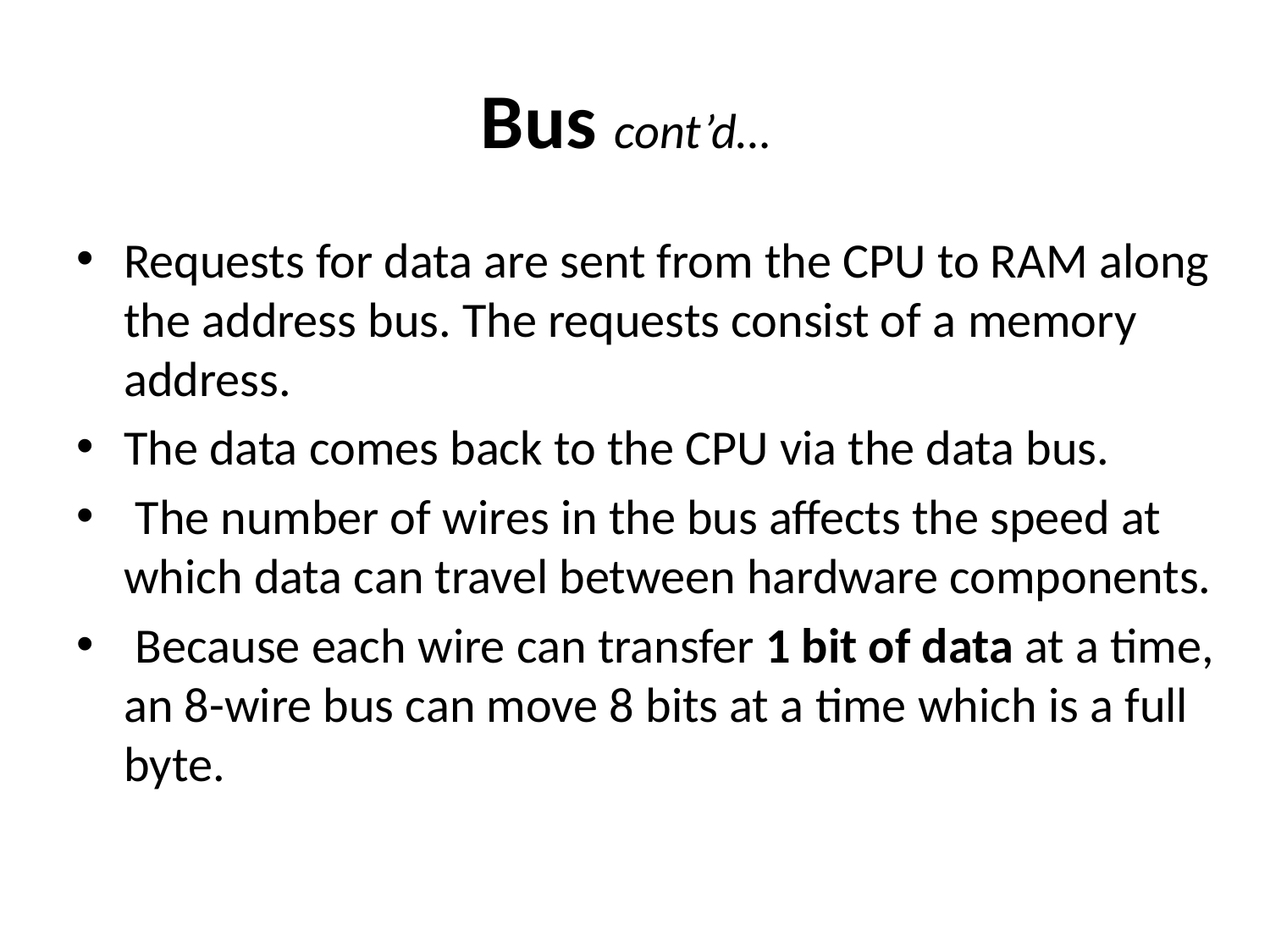

# Bus cont’d…
Requests for data are sent from the CPU to RAM along the address bus. The requests consist of a memory address.
The data comes back to the CPU via the data bus.
 The number of wires in the bus affects the speed at which data can travel between hardware components.
 Because each wire can transfer 1 bit of data at a time, an 8-wire bus can move 8 bits at a time which is a full byte.